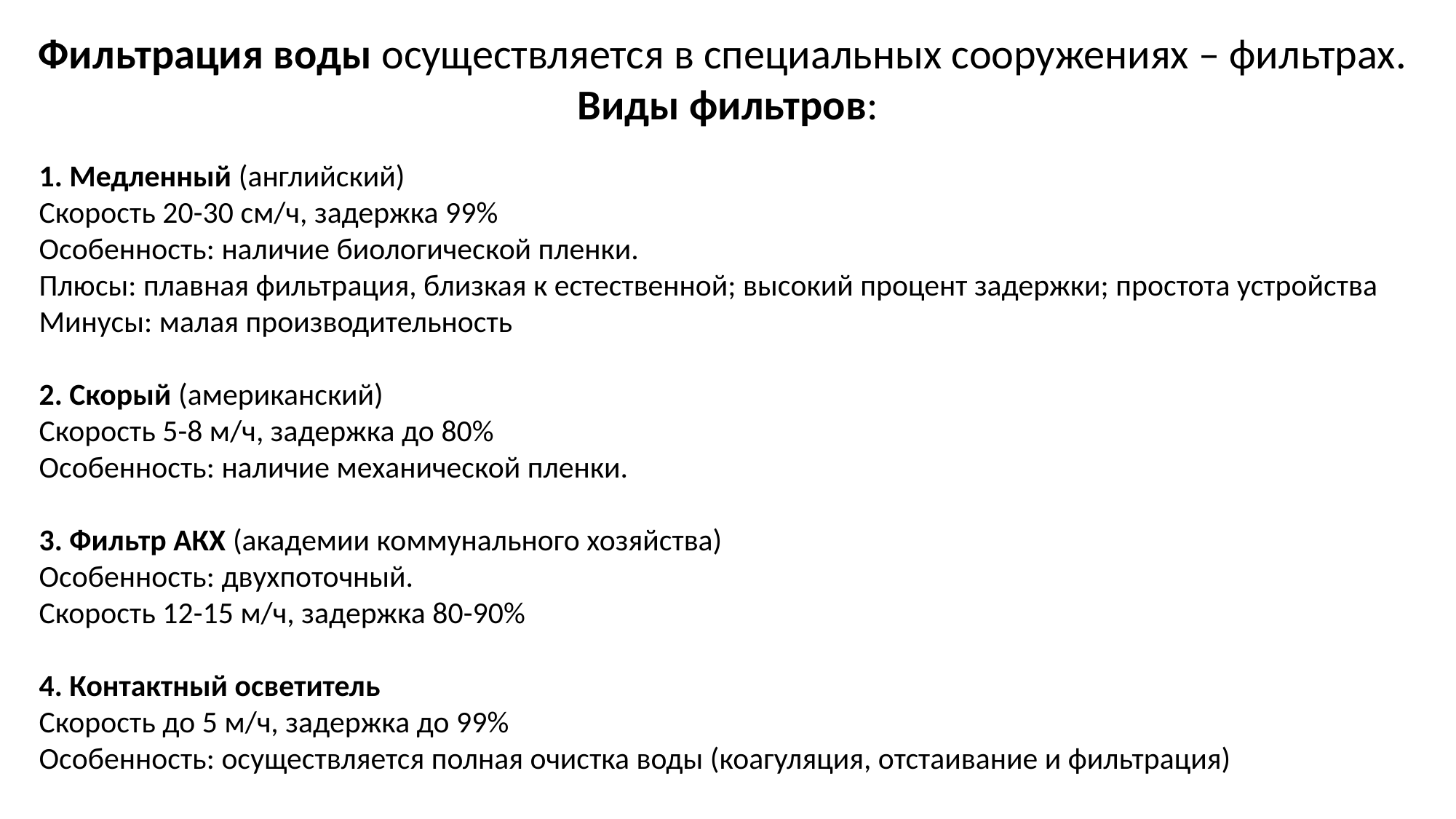

Фильтрация воды осуществляется в специальных сооружениях – фильтрах.
Виды фильтров:
1. Медленный (английский)
Скорость 20-30 см/ч, задержка 99%
Особенность: наличие биологической пленки.
Плюсы: плавная фильтрация, близкая к естественной; высокий процент задержки; простота устройства
Минусы: малая производительность

2. Скорый (американский)
Скорость 5-8 м/ч, задержка до 80%
Особенность: наличие механической пленки.

3. Фильтр АКХ (академии коммунального хозяйства)
Особенность: двухпоточный.
Скорость 12-15 м/ч, задержка 80-90%

4. Контактный осветитель
Скорость до 5 м/ч, задержка до 99%
Особенность: осуществляется полная очистка воды (коагуляция, отстаивание и фильтрация)